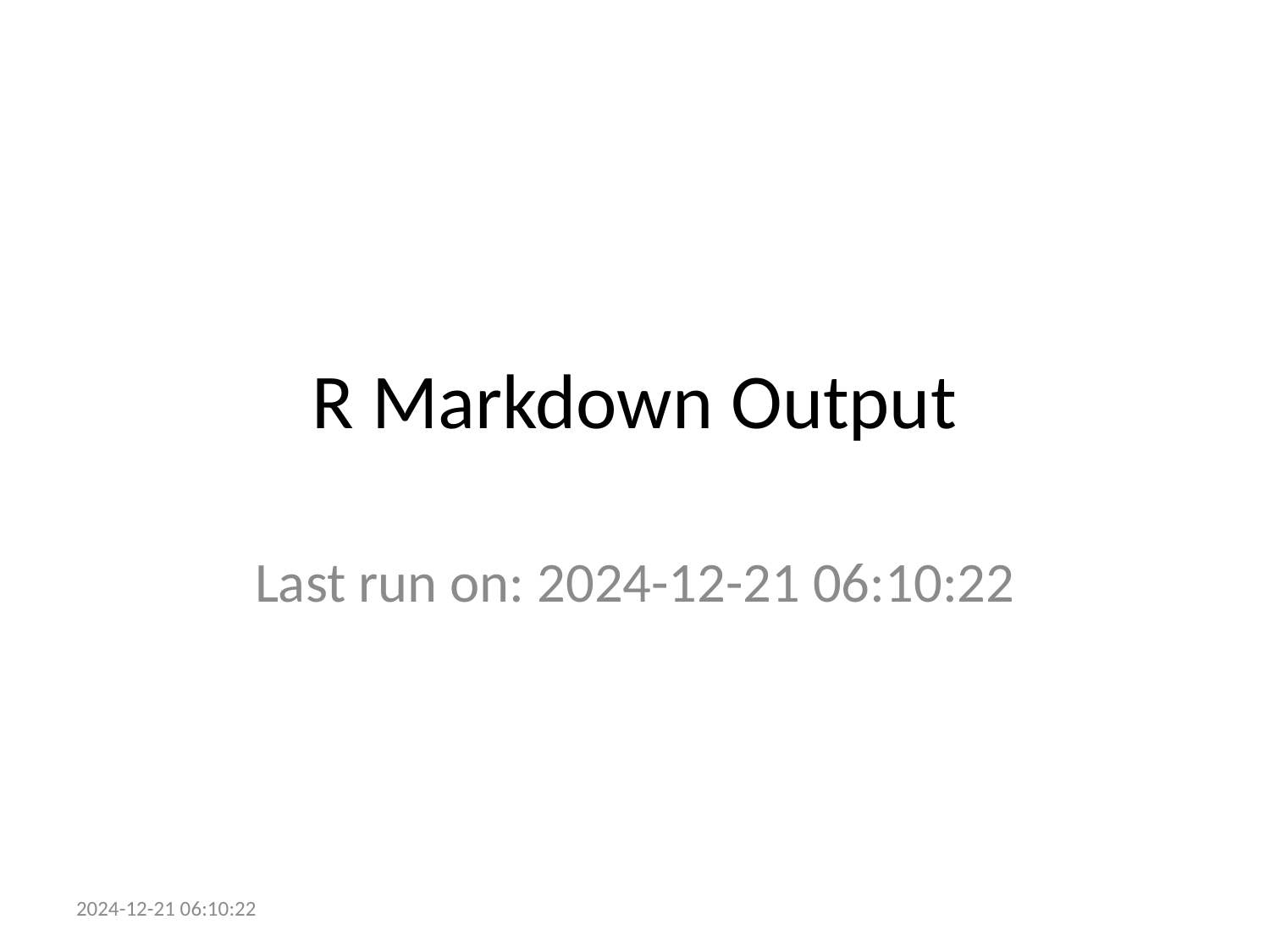

# R Markdown Output
Last run on: 2024-12-21 06:10:22
2024-12-21 06:10:22